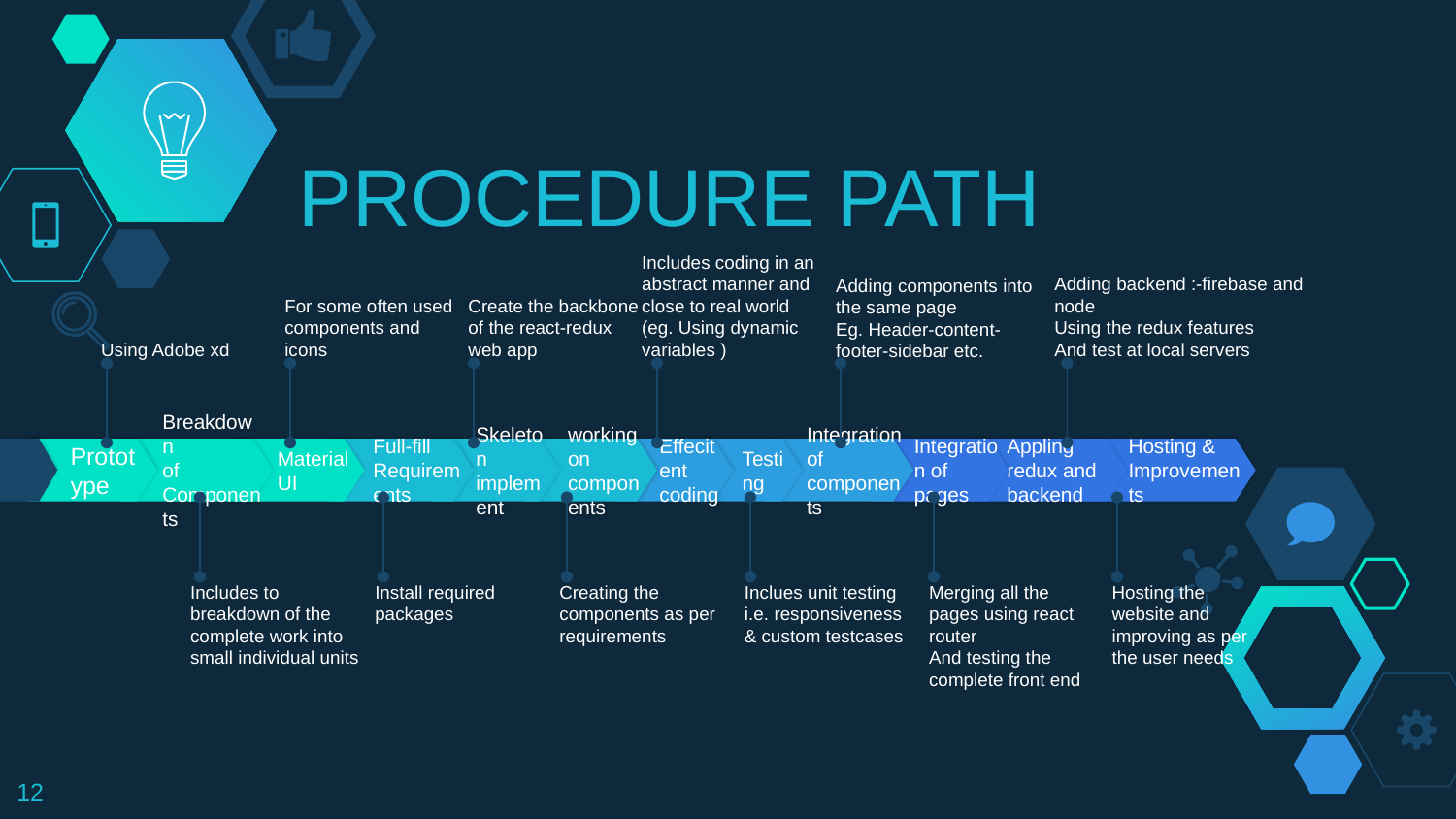

# PROCEDURE PATH
Using Adobe xd
For some often used components and icons
Create the backbone of the react-redux web app
Includes coding in an abstract manner and close to real world
(eg. Using dynamic variables )
Adding backend :-firebase and node
Using the redux features
And test at local servers
Adding components into the same page
Eg. Header-content-footer-sidebar etc.

Prototype
Breakdown
of Components
Material UI

Full-fill
Requirements

Skeleton
implement
working on components
Effecitent coding
Testing
Integration of components
Integration of pages
Appling redux and backend
Hosting &
Improvements
Includes to breakdown of the complete work into small individual units
Install required packages
Creating the components as per requirements
Inclues unit testing
i.e. responsiveness & custom testcases
Merging all the pages using react router
And testing the complete front end
Hosting the website and improving as per the user needs
12